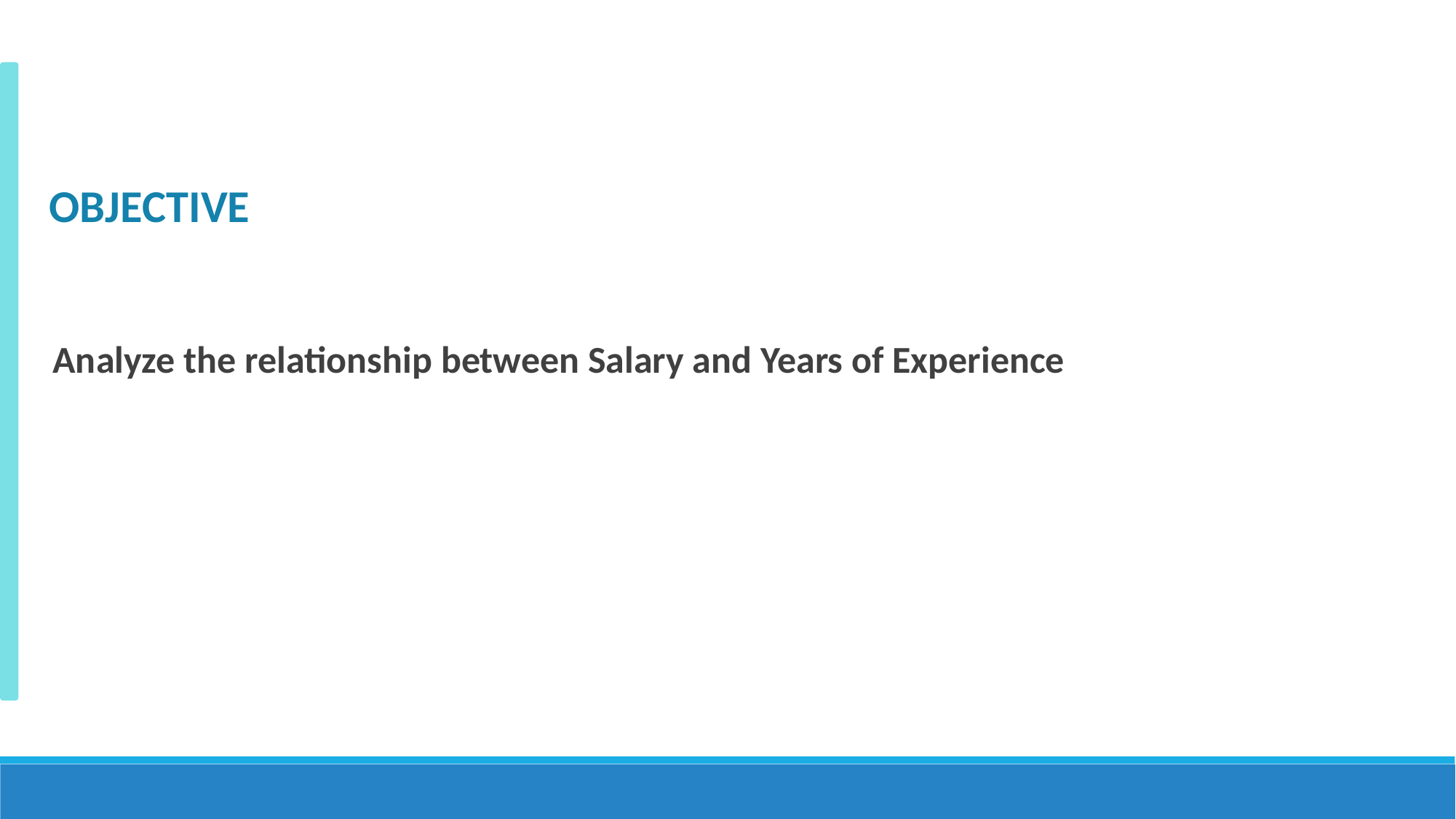

OBJECTIVE
Analyze the relationship between Salary and Years of Experience